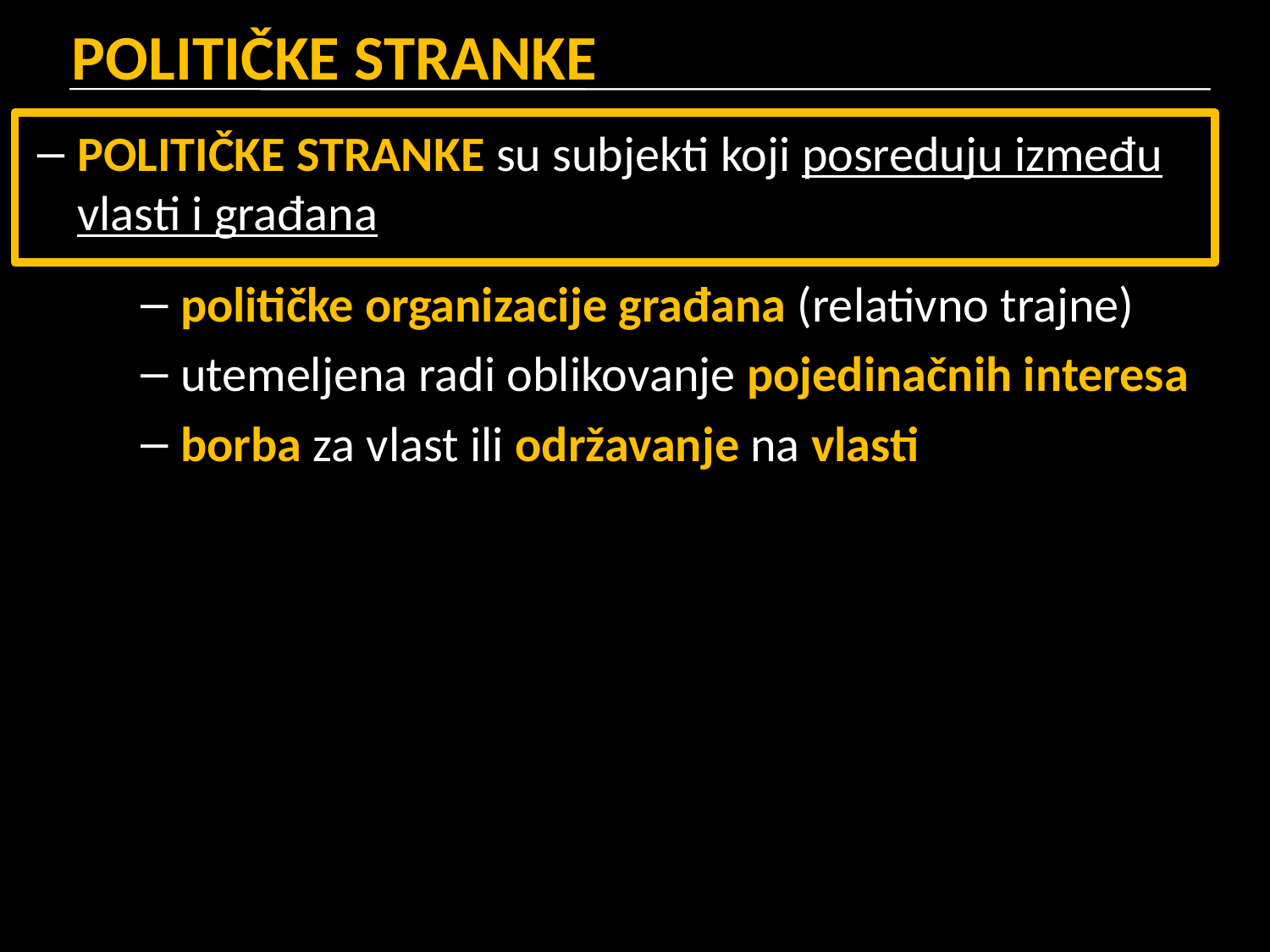

# POLITIČKE STRANKE

POLITIČKE STRANKE su subjekti koji posreduju između vlasti i građana
političke organizacije građana (relativno trajne)
utemeljena radi oblikovanje pojedinačnih interesa
borba za vlast ili održavanje na vlasti